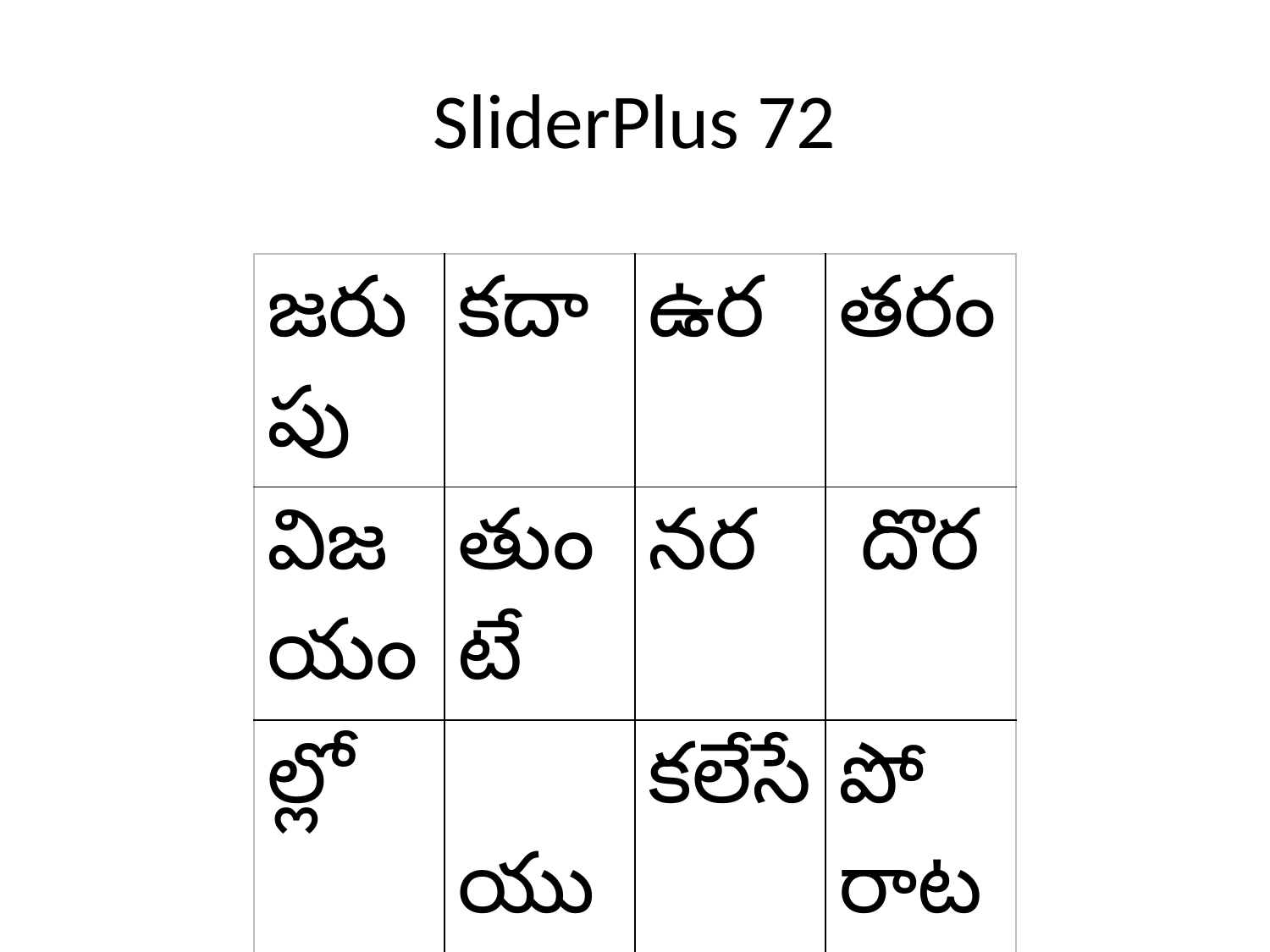

# SliderPlus 72
| జరుపు | కదా | ఉర | తరం |
| --- | --- | --- | --- |
| విజయం | తుంటే | నర | దొర |
| ల్లో | యువ | కలేసే | పోరాటం |
| నరా | హం | ఉత్సా |  |